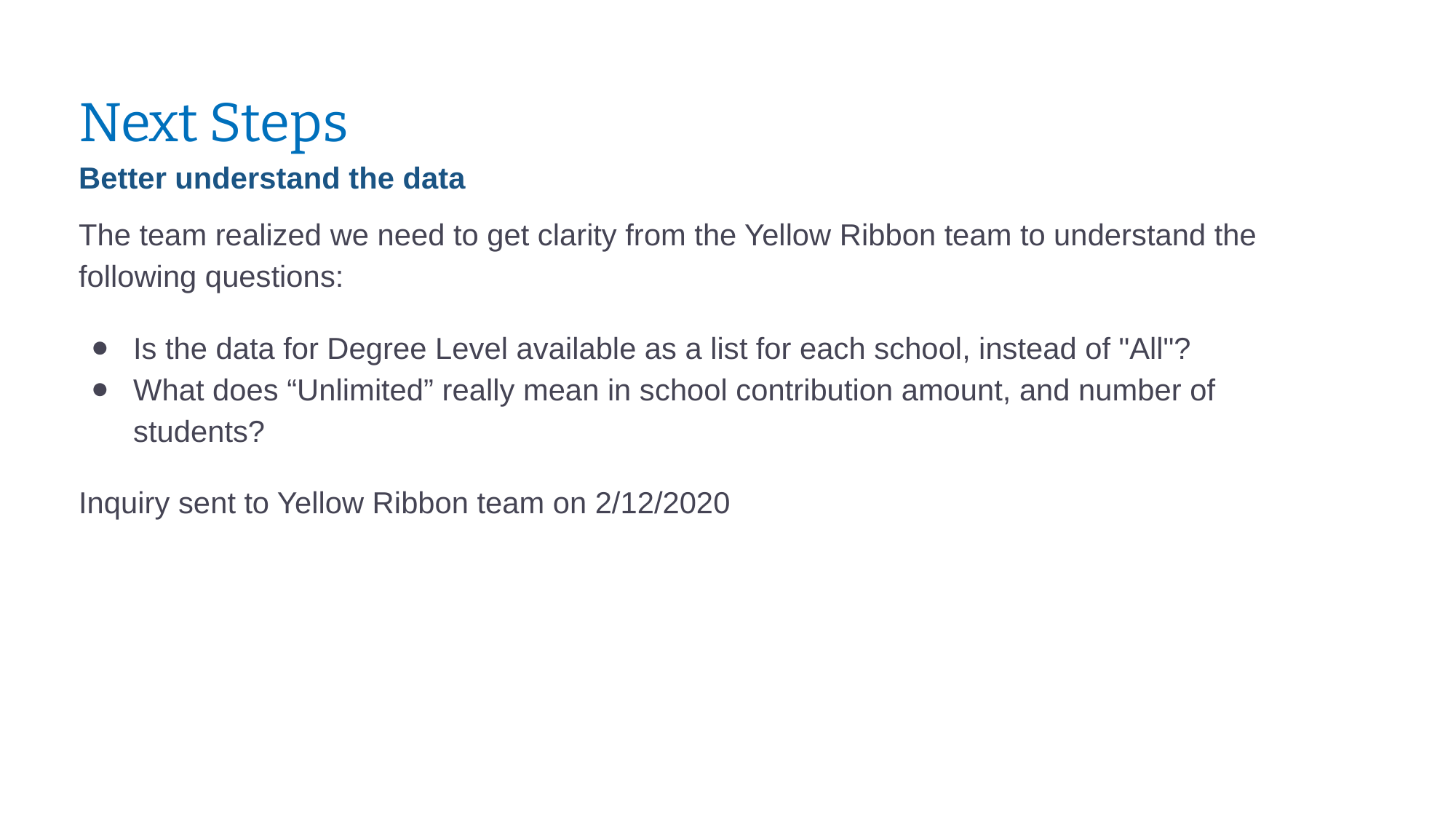

# Next Steps
Better understand the data
The team realized we need to get clarity from the Yellow Ribbon team to understand the following questions:
Is the data for Degree Level available as a list for each school, instead of "All"?
What does “Unlimited” really mean in school contribution amount, and number of students?
Inquiry sent to Yellow Ribbon team on 2/12/2020